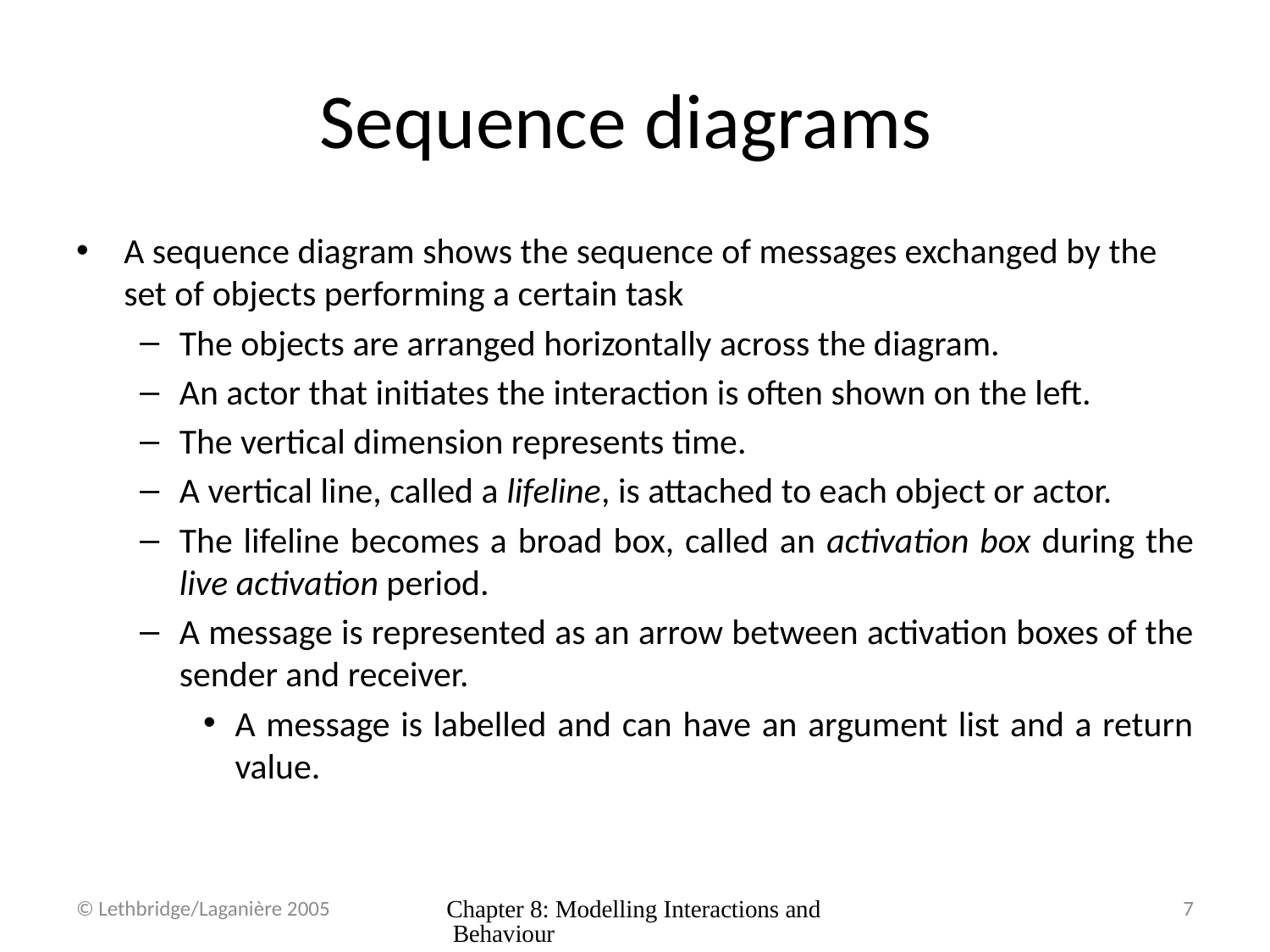

# Sequence diagrams
A sequence diagram shows the sequence of messages exchanged by the set of objects performing a certain task
The objects are arranged horizontally across the diagram.
An actor that initiates the interaction is often shown on the left.
The vertical dimension represents time.
A vertical line, called a lifeline, is attached to each object or actor.
The lifeline becomes a broad box, called an activation box during the live activation period.
A message is represented as an arrow between activation boxes of the sender and receiver.
A message is labelled and can have an argument list and a return value.
© Lethbridge/Laganière 2005
Chapter 8: Modelling Interactions and Behaviour
7